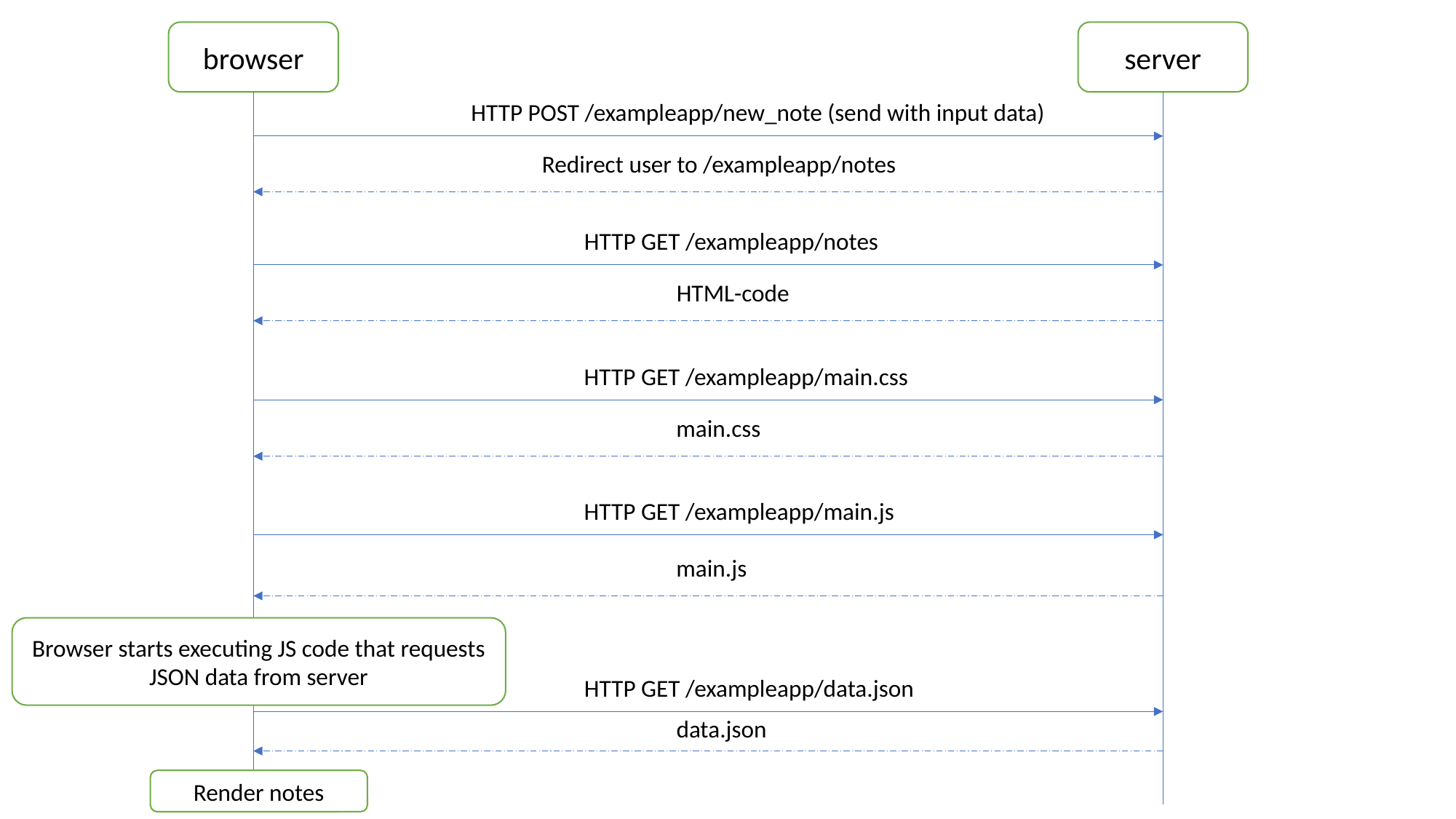

browser
server
HTTP POST /exampleapp/new_note (send with input data)
Redirect user to /exampleapp/notes
HTTP GET /exampleapp/notes
HTML-code
HTTP GET /exampleapp/main.css
main.css
HTTP GET /exampleapp/main.js
main.js
Browser starts executing JS code that requests JSON data from server
HTTP GET /exampleapp/data.json
data.json
Render notes